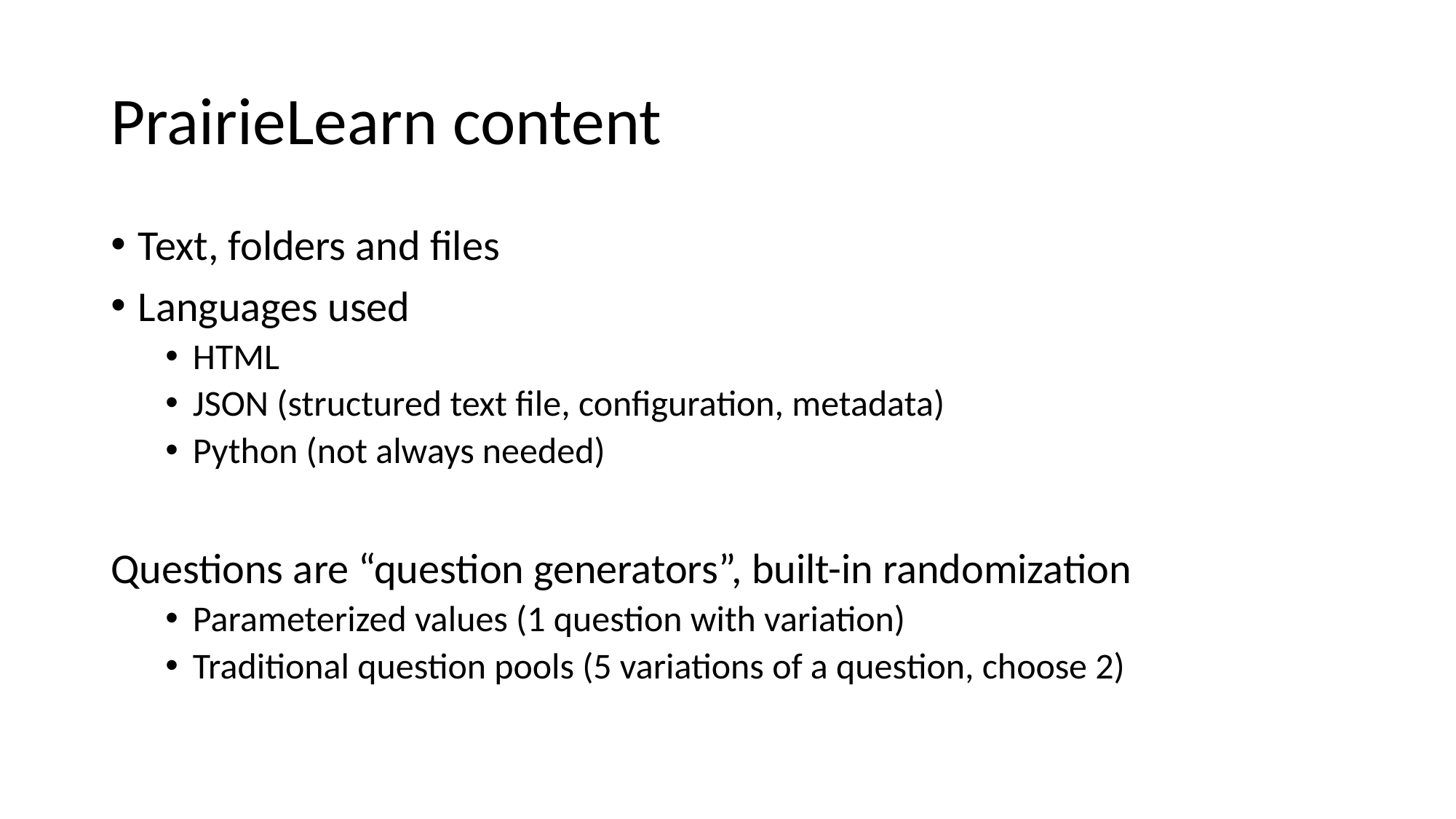

# PrairieLearn content
Text, folders and files
Languages used
HTML
JSON (structured text file, configuration, metadata)
Python (not always needed)

Questions are “question generators”, built-in randomization
Parameterized values (1 question with variation)
Traditional question pools (5 variations of a question, choose 2)